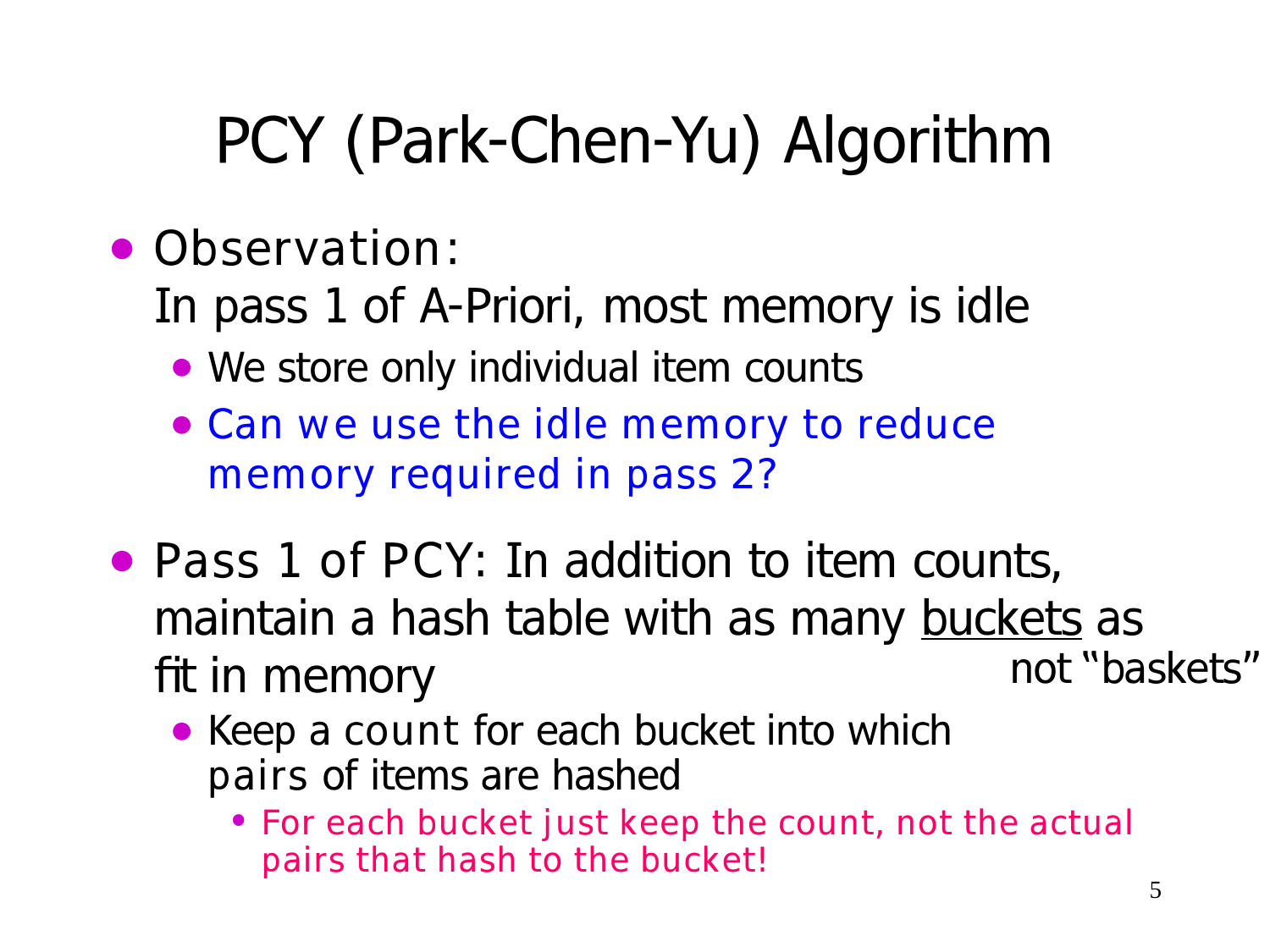

# PCY (Park-Chen-Yu) Algorithm
Observation:
In pass 1 of A-Priori, most memory is idle
We store only individual item counts
Can we use the idle memory to reduce
memory required in pass 2?

Pass 1 of PCY: In addition to item counts, maintain a hash table with as many buckets as fit in memory
Keep a count for each bucket into which
pairs of items are hashed
For each bucket just keep the count, not the actual pairs that hash to the bucket!
not “baskets”
5